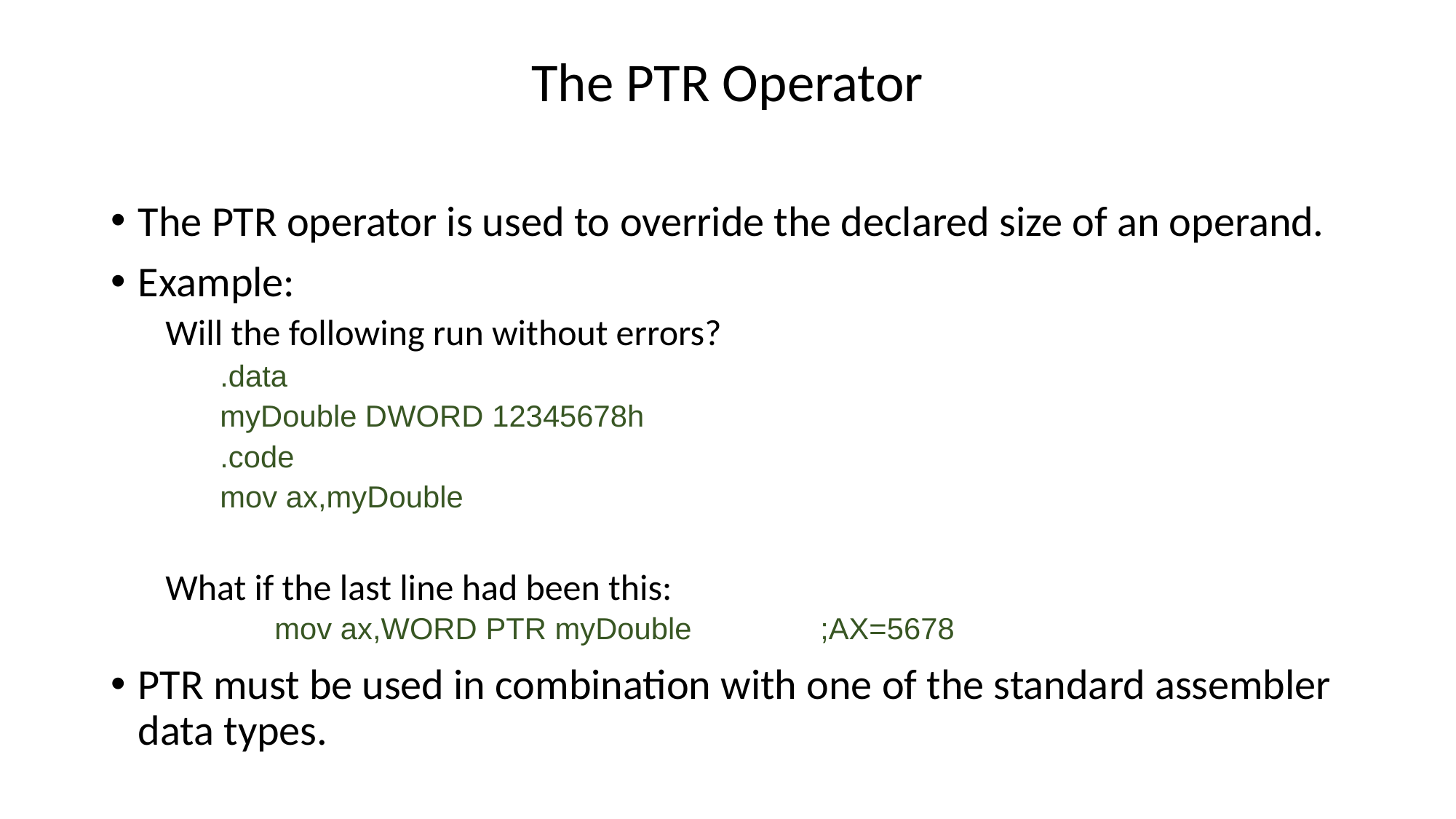

# The PTR Operator
The PTR operator is used to override the declared size of an operand.
Example:
Will the following run without errors?
.data
myDouble DWORD 12345678h
.code
mov ax,myDouble

What if the last line had been this:
	mov ax,WORD PTR myDouble		;AX=5678
PTR must be used in combination with one of the standard assembler data types.